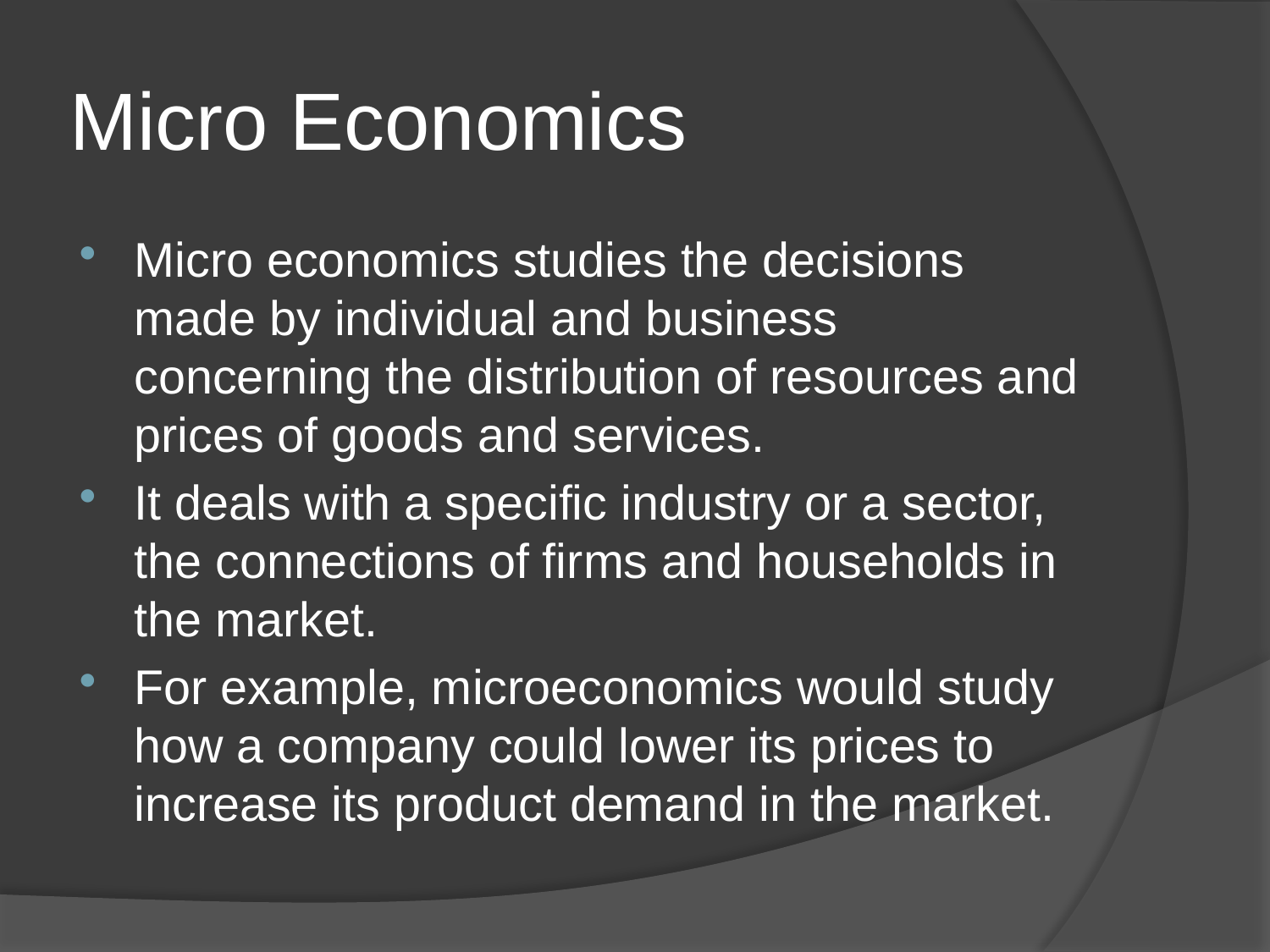

# Micro Economics
Micro economics studies the decisions made by individual and business concerning the distribution of resources and prices of goods and services.
It deals with a specific industry or a sector, the connections of firms and households in the market.
For example, microeconomics would study how a company could lower its prices to increase its product demand in the market.